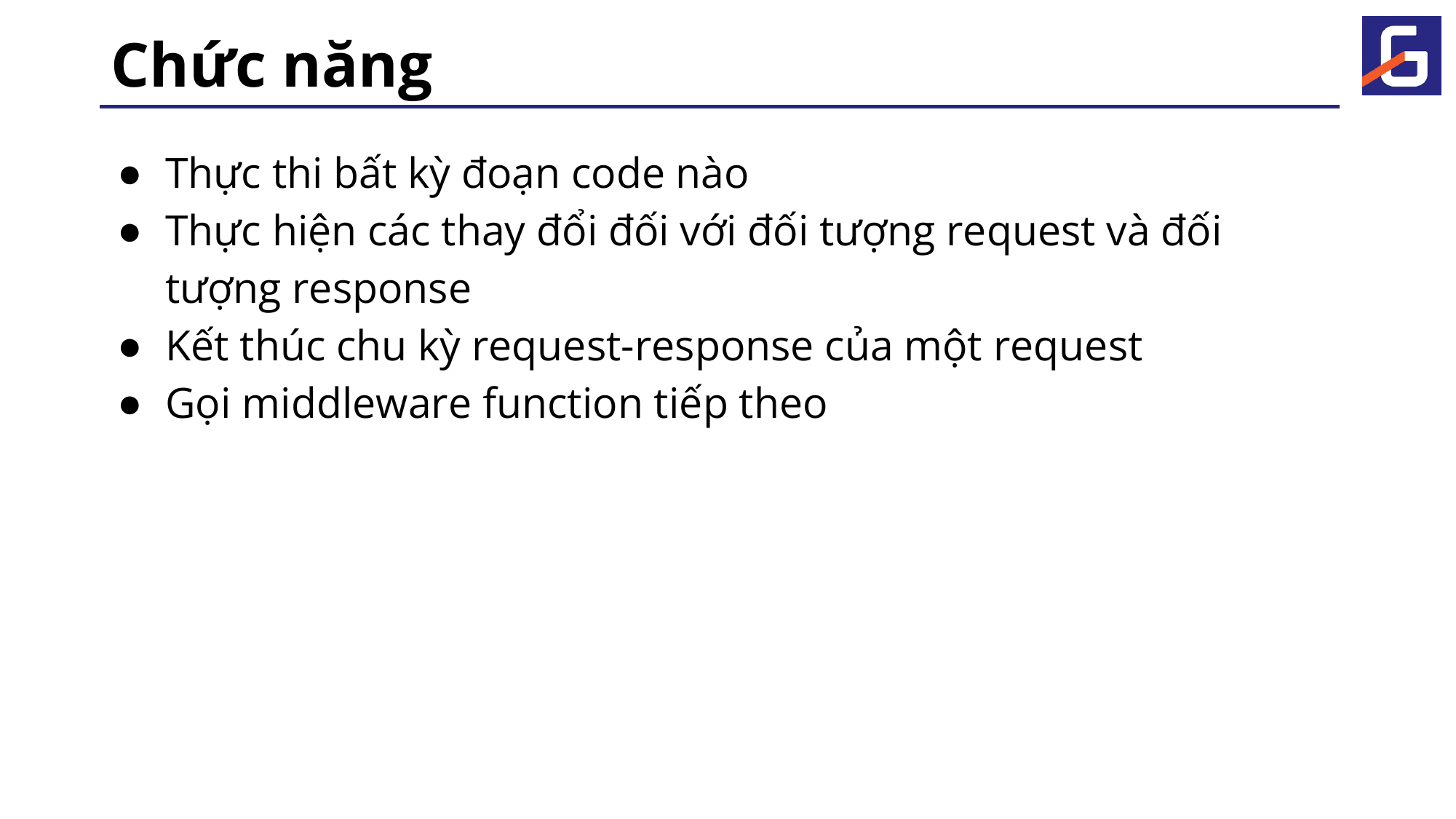

# Chức năng
Thực thi bất kỳ đoạn code nào
Thực hiện các thay đổi đối với đối tượng request và đối tượng response
Kết thúc chu kỳ request-response của một request
Gọi middleware function tiếp theo